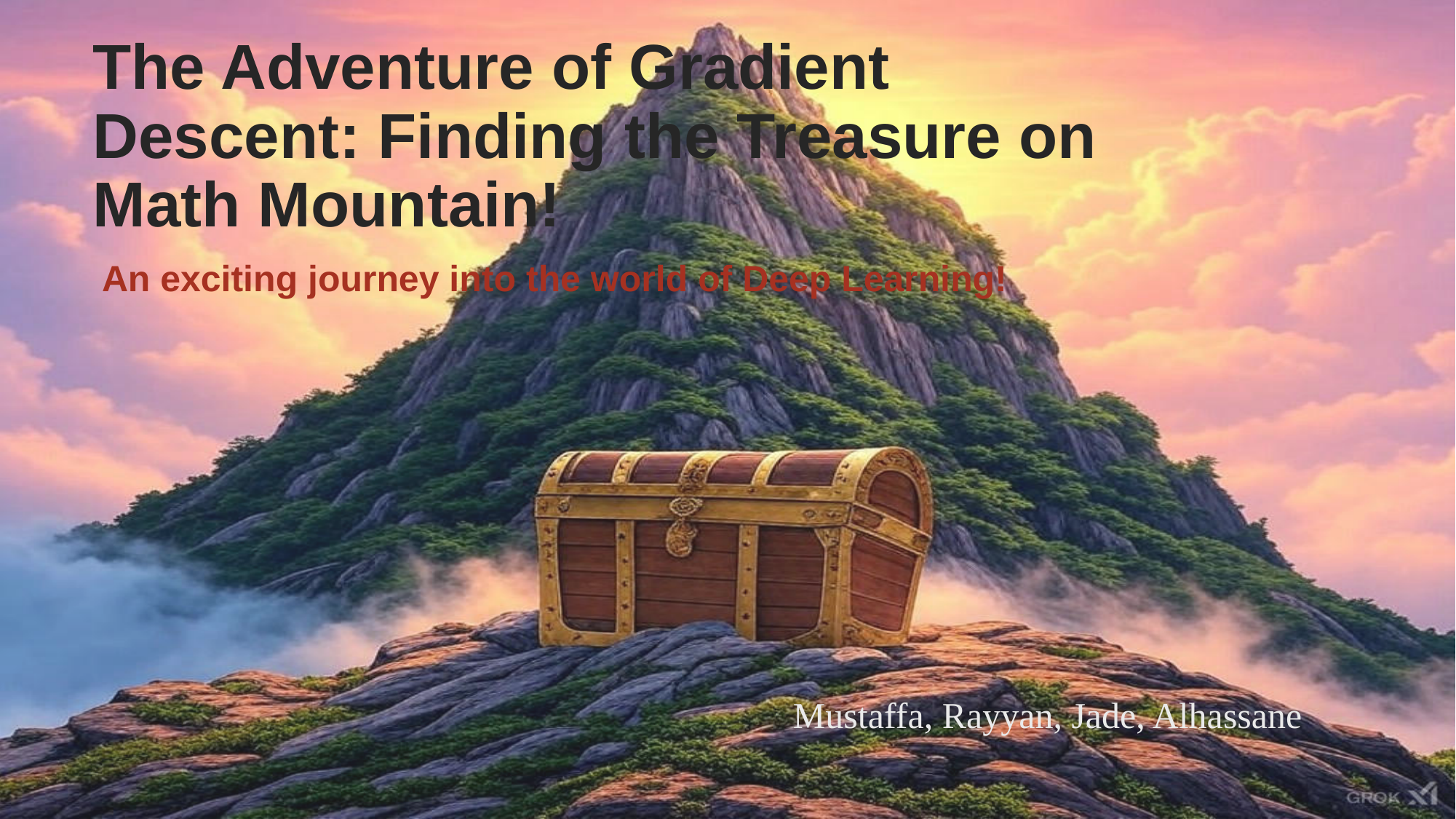

# The Adventure of Gradient Descent: Finding the Treasure on Math Mountain!
An exciting journey into the world of Deep Learning!
Mustaffa, Rayyan, Jade, Alhassane